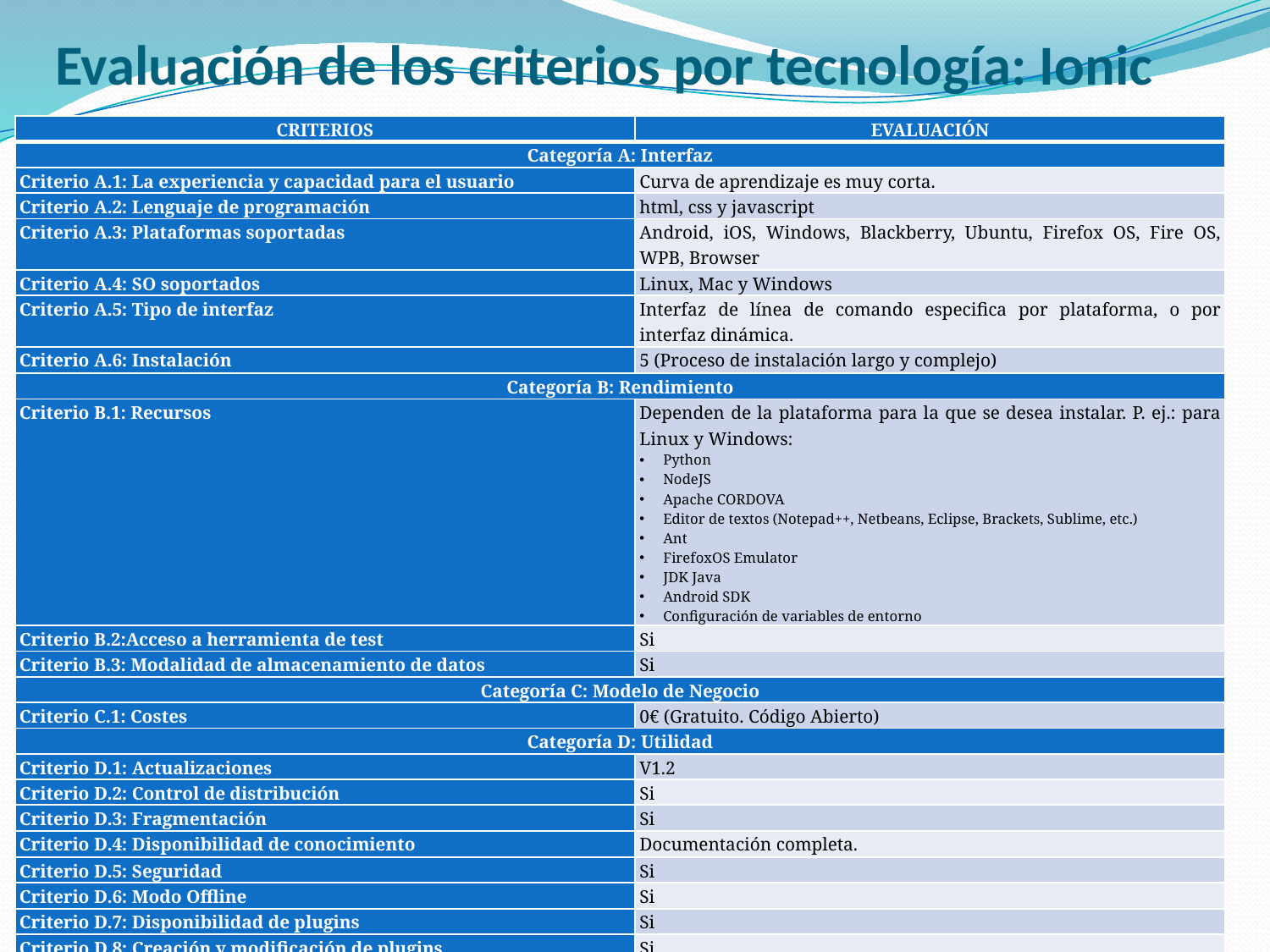

# Evaluación de los criterios por tecnología: Ionic
| CRITERIOS | EVALUACIÓN |
| --- | --- |
| Categoría A: Interfaz |  |
| Criterio A.1: La experiencia y capacidad para el usuario | Curva de aprendizaje es muy corta. |
| Criterio A.2: Lenguaje de programación | html, css y javascript |
| Criterio A.3: Plataformas soportadas | Android, iOS, Windows, Blackberry, Ubuntu, Firefox OS, Fire OS, WPB, Browser |
| Criterio A.4: SO soportados | Linux, Mac y Windows |
| Criterio A.5: Tipo de interfaz | Interfaz de línea de comando especifica por plataforma, o por interfaz dinámica. |
| Criterio A.6: Instalación | 5 (Proceso de instalación largo y complejo) |
| Categoría B: Rendimiento |  |
| Criterio B.1: Recursos | Dependen de la plataforma para la que se desea instalar. P. ej.: para Linux y Windows: Python NodeJS Apache CORDOVA Editor de textos (Notepad++, Netbeans, Eclipse, Brackets, Sublime, etc.) Ant FirefoxOS Emulator JDK Java Android SDK Configuración de variables de entorno |
| Criterio B.2:Acceso a herramienta de test | Si |
| Criterio B.3: Modalidad de almacenamiento de datos | Si |
| Categoría C: Modelo de Negocio |  |
| Criterio C.1: Costes | 0€ (Gratuito. Código Abierto) |
| Categoría D: Utilidad |  |
| Criterio D.1: Actualizaciones | V1.2 |
| Criterio D.2: Control de distribución | Si |
| Criterio D.3: Fragmentación | Si |
| Criterio D.4: Disponibilidad de conocimiento | Documentación completa. |
| Criterio D.5: Seguridad | Si |
| Criterio D.6: Modo Offline | Si |
| Criterio D.7: Disponibilidad de plugins | Si |
| Criterio D.8: Creación y modificación de plugins | Si |
| Criterio D.9: Existencia de comunidad de apoyo y creación de contenido | Si |
| Criterio D.10: Ciclo de Vida | Fase de Crecimiento |